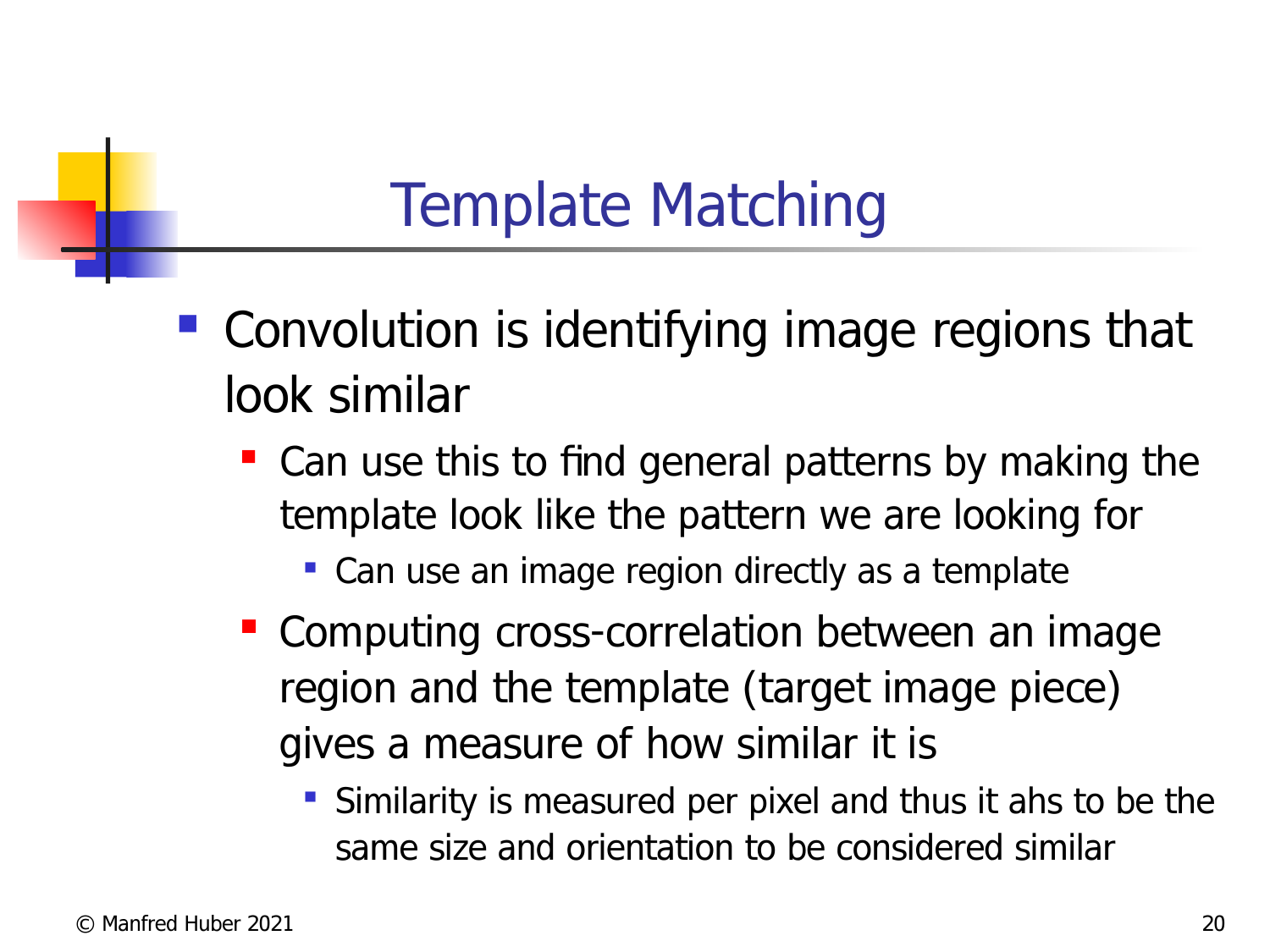

# Template Matching
Convolution is identifying image regions that look similar
Can use this to find general patterns by making the template look like the pattern we are looking for
Can use an image region directly as a template
Computing cross-correlation between an image region and the template (target image piece) gives a measure of how similar it is
Similarity is measured per pixel and thus it ahs to be the same size and orientation to be considered similar
© Manfred Huber 2021
20